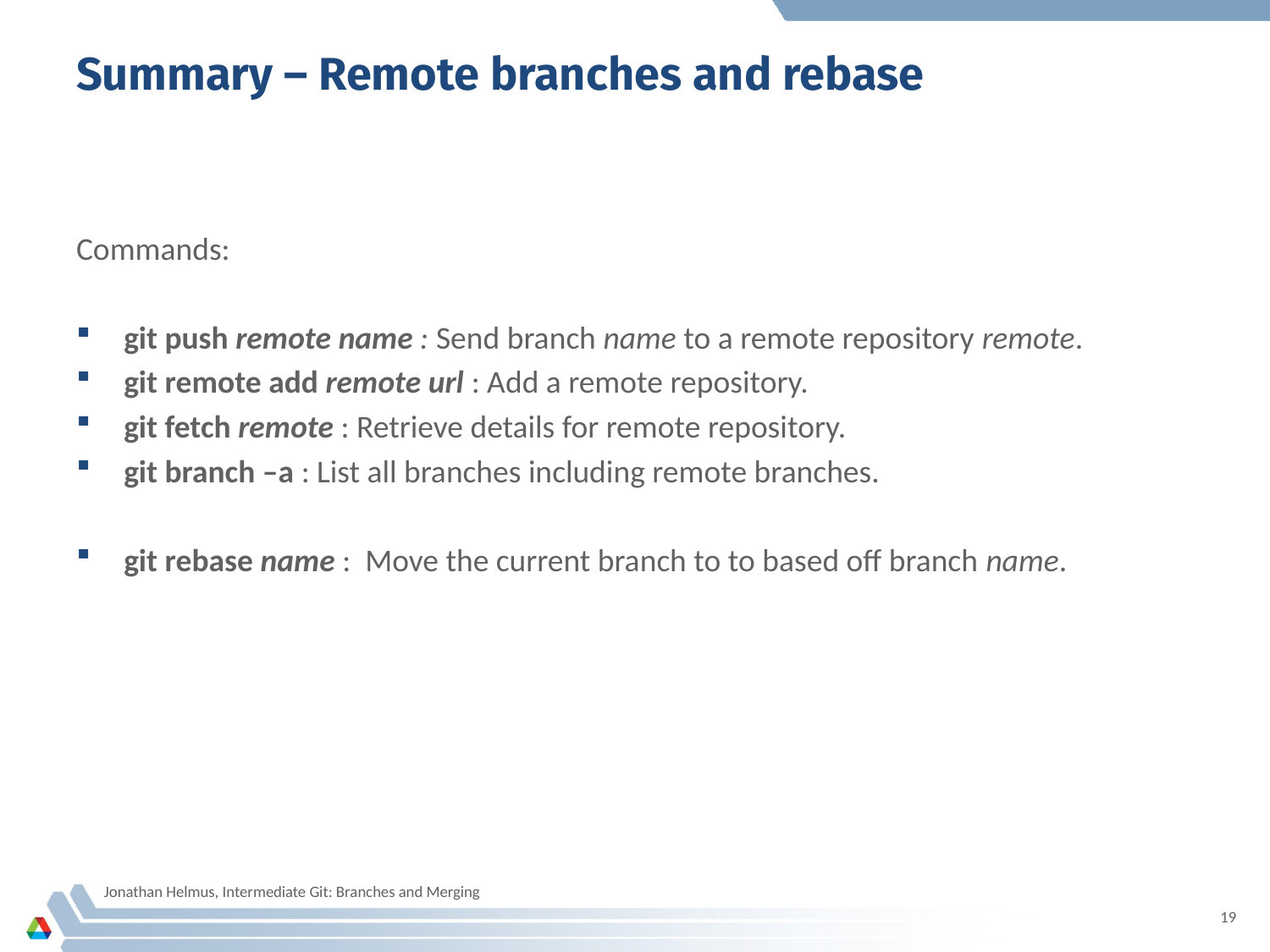

# Summary – Remote branches and rebase
Commands:

git push remote name : Send branch name to a remote repository remote.
git remote add remote url : Add a remote repository.
git fetch remote : Retrieve details for remote repository.
git branch –a : List all branches including remote branches.

git rebase name :  Move the current branch to to based off branch name.
Jonathan Helmus, Intermediate Git: Branches and Merging

19